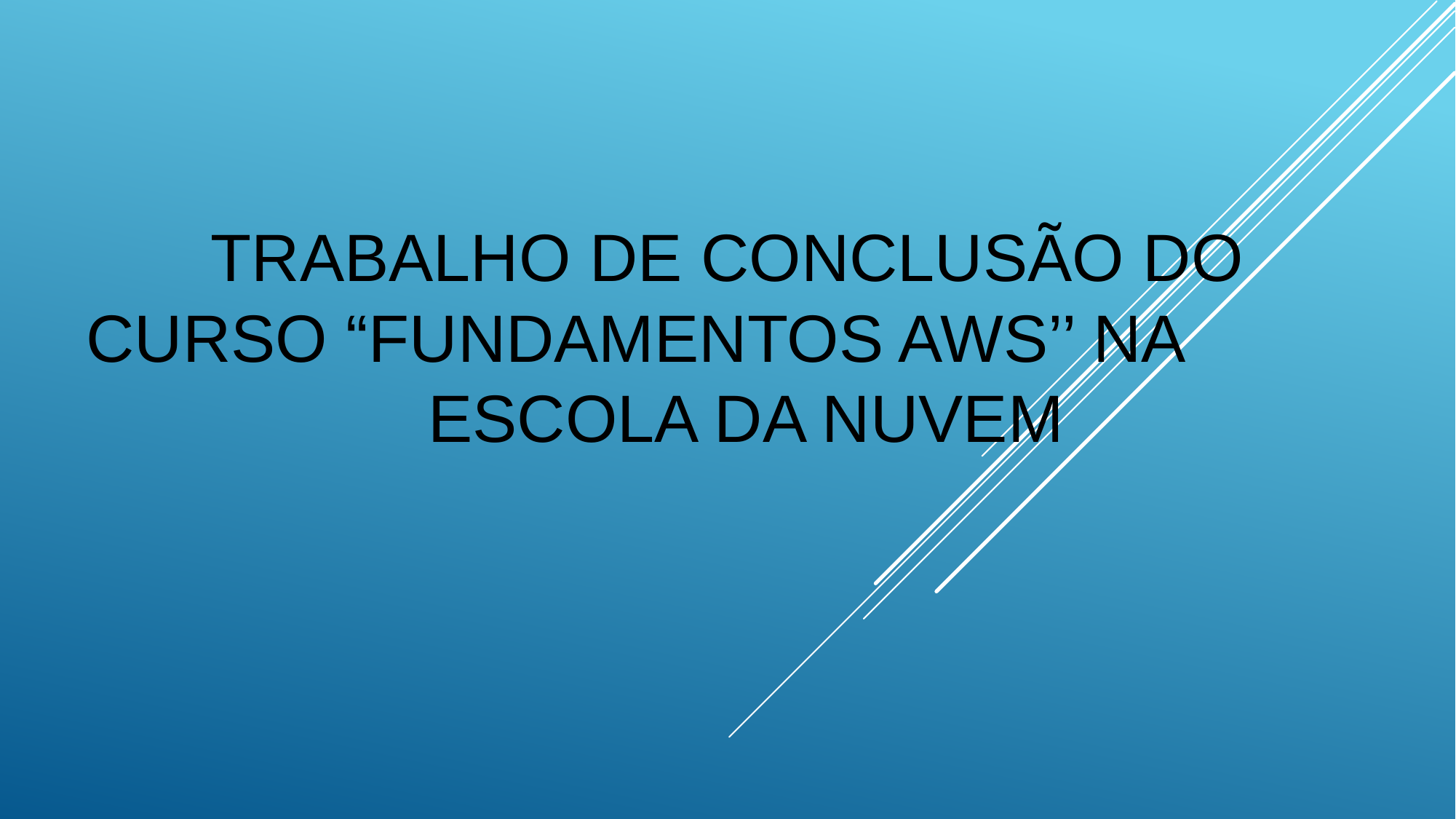

# Trabalho de conclusão dO curso “fundamentos aws’’ NA             ESCOLA DA NUVEM